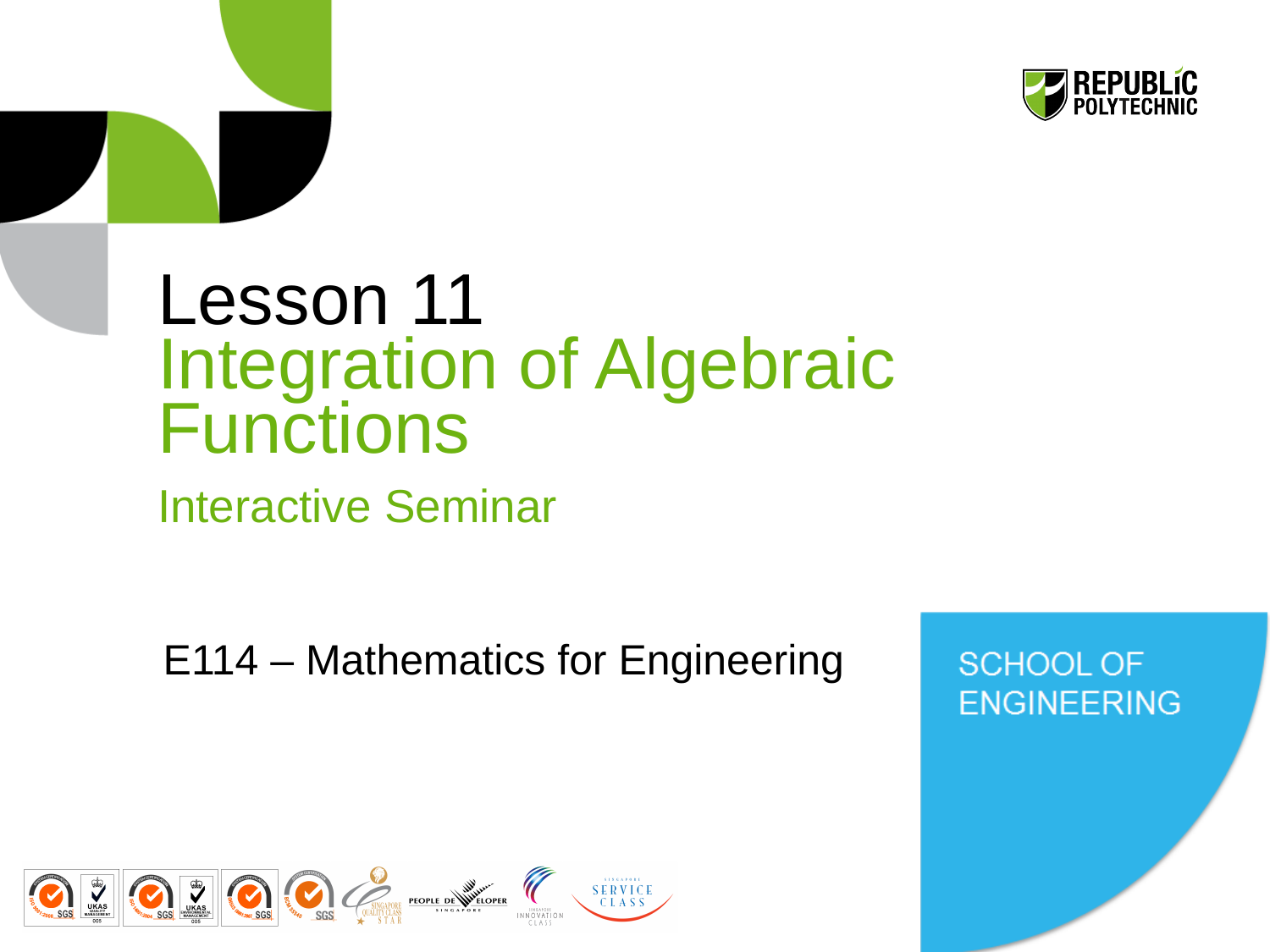

# Lesson 11 Integration of Algebraic Functions Interactive Seminar
E114 – Mathematics for Engineering